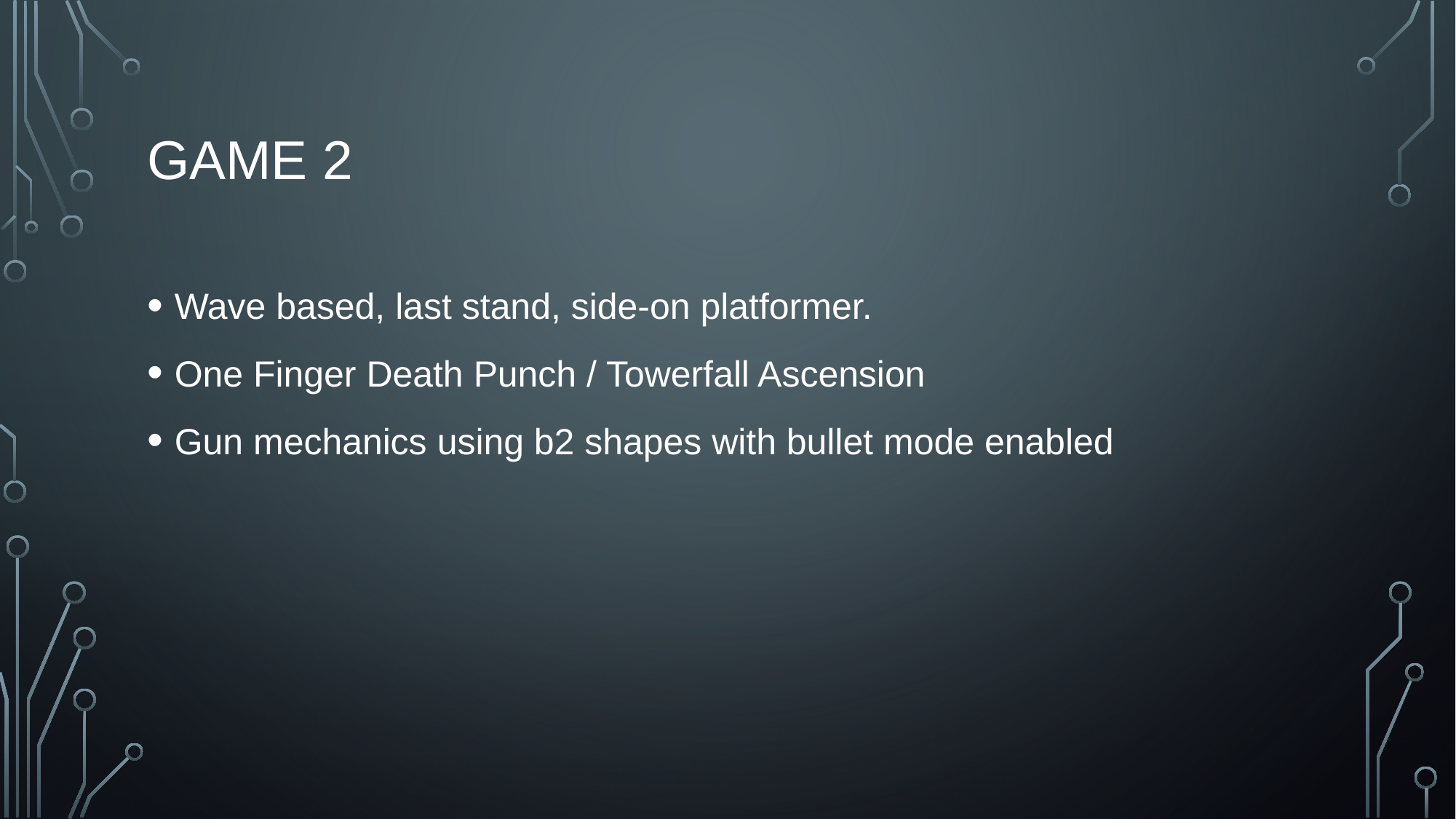

# Game 2
Wave based, last stand, side-on platformer.
One Finger Death Punch / Towerfall Ascension
Gun mechanics using b2 shapes with bullet mode enabled